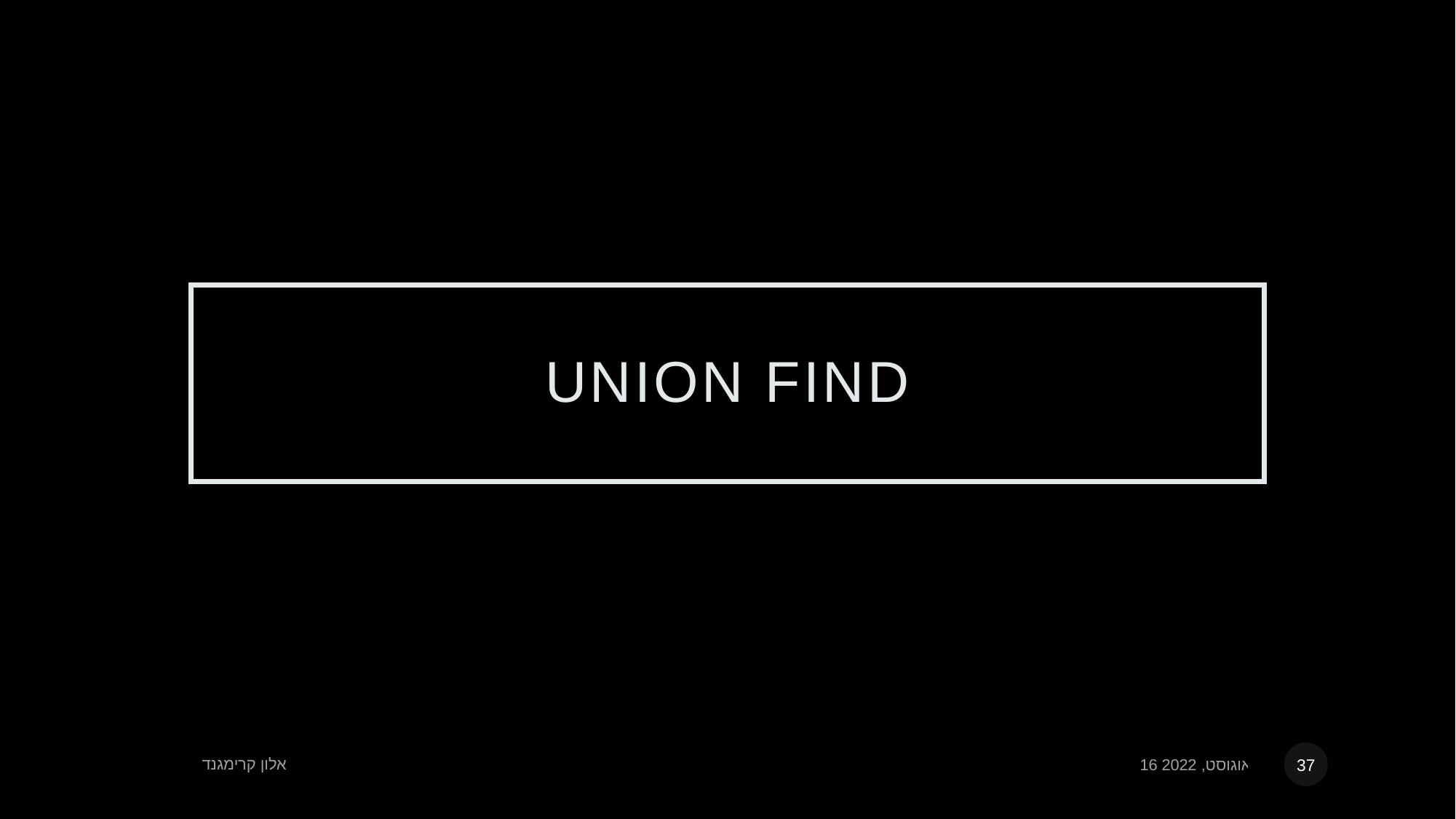

# Union find

37
אלון קרימגנד
16 אוגוסט, 2022